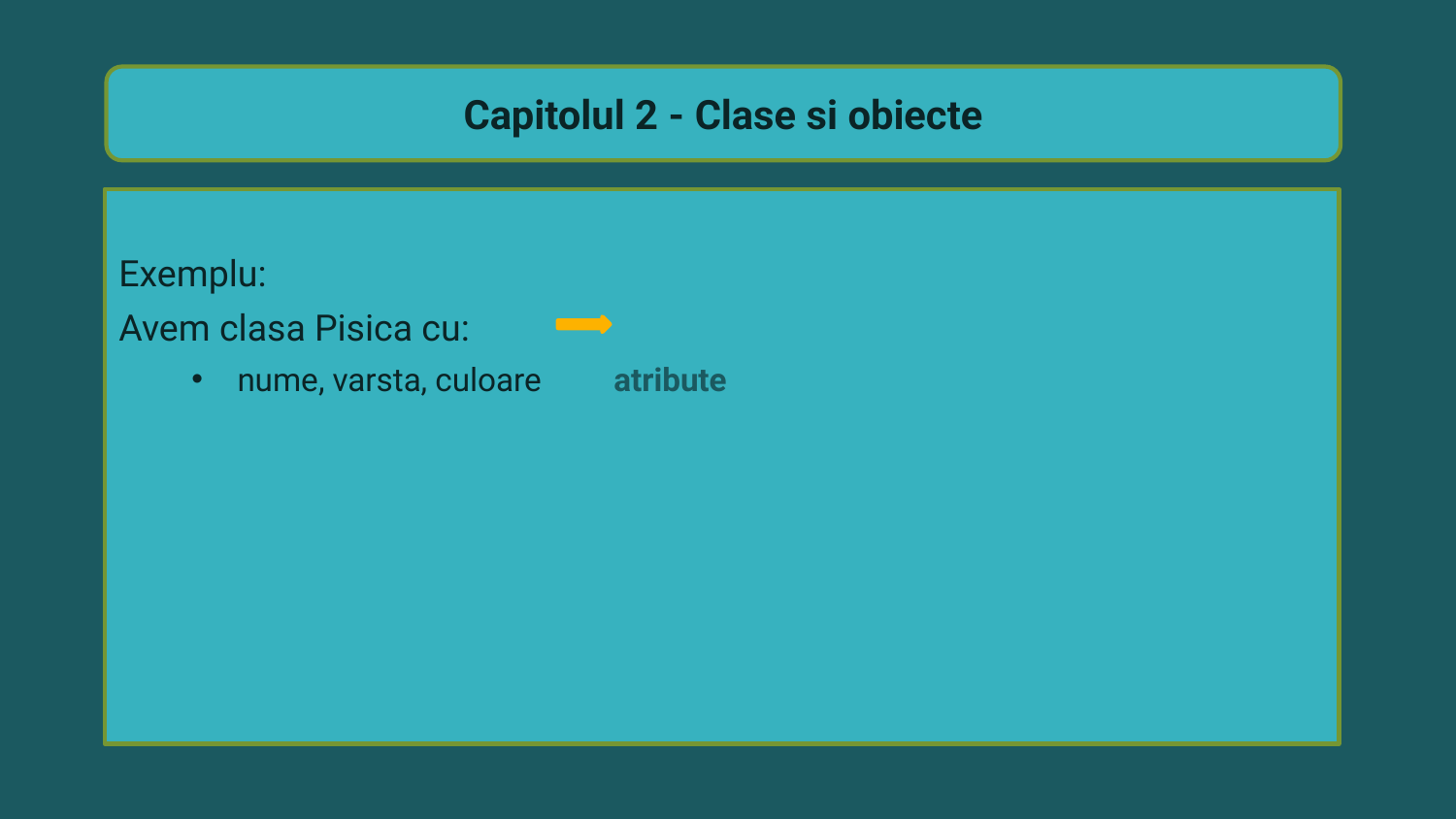

Capitolul 2 - Clase si obiecte

Exemplu:
Avem clasa Pisica cu:
nume, varsta, culoare         atribute